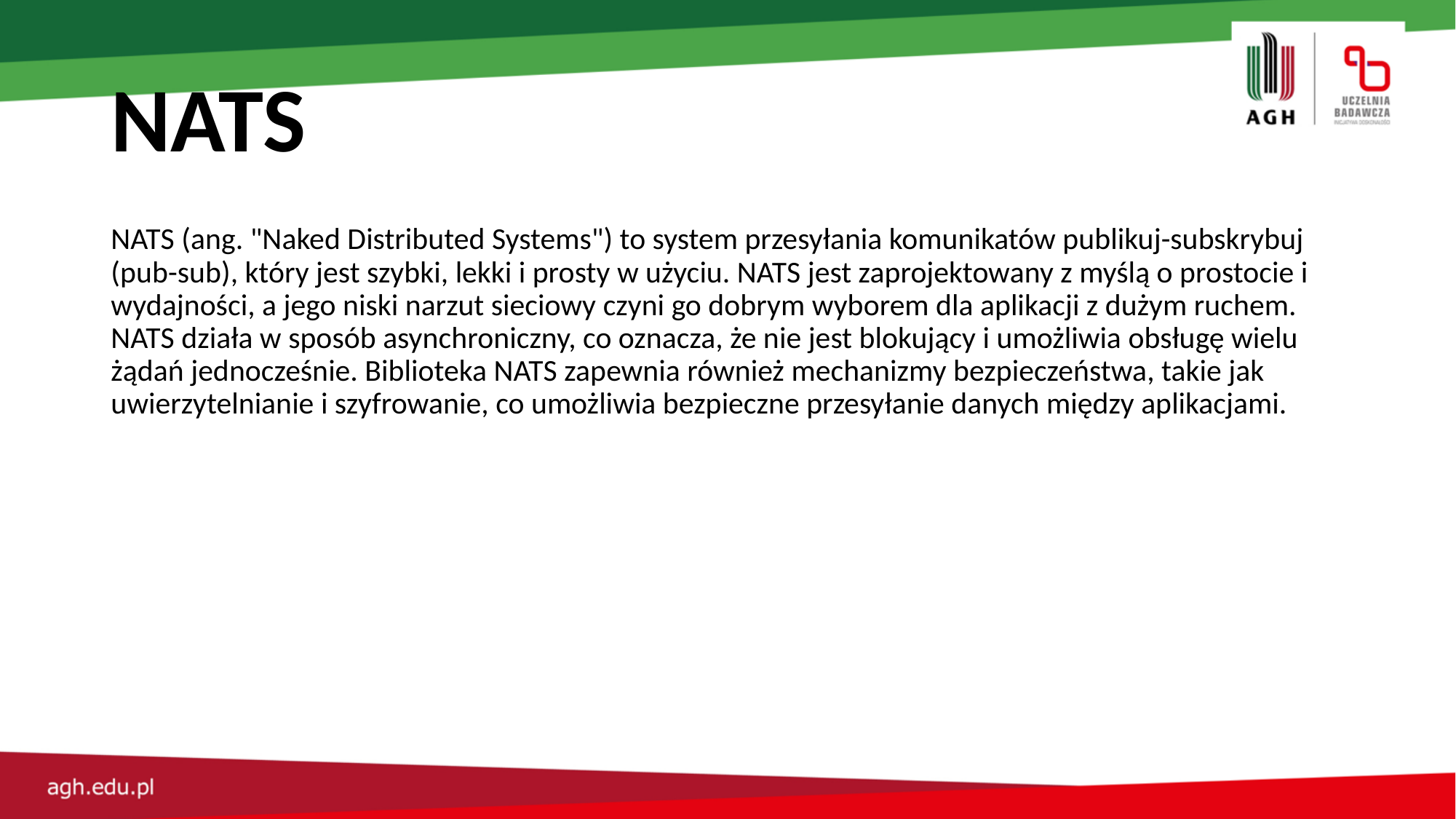

# NATS
NATS (ang. "Naked Distributed Systems") to system przesyłania komunikatów publikuj-subskrybuj (pub-sub), który jest szybki, lekki i prosty w użyciu. NATS jest zaprojektowany z myślą o prostocie i wydajności, a jego niski narzut sieciowy czyni go dobrym wyborem dla aplikacji z dużym ruchem. NATS działa w sposób asynchroniczny, co oznacza, że nie jest blokujący i umożliwia obsługę wielu żądań jednocześnie. Biblioteka NATS zapewnia również mechanizmy bezpieczeństwa, takie jak uwierzytelnianie i szyfrowanie, co umożliwia bezpieczne przesyłanie danych między aplikacjami.